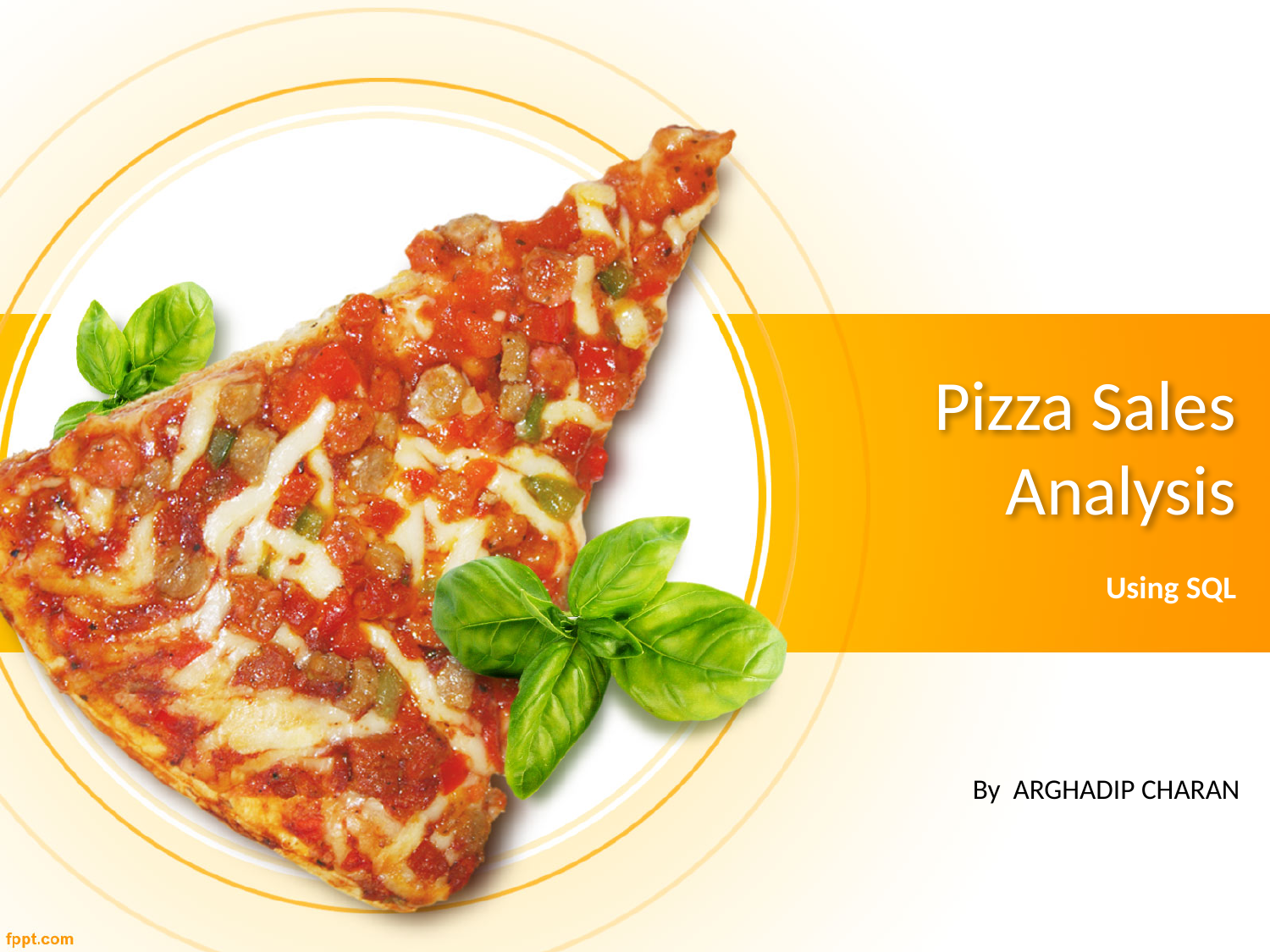

# Pizza Sales Analysis
Using SQL
By  ARGHADIP CHARAN